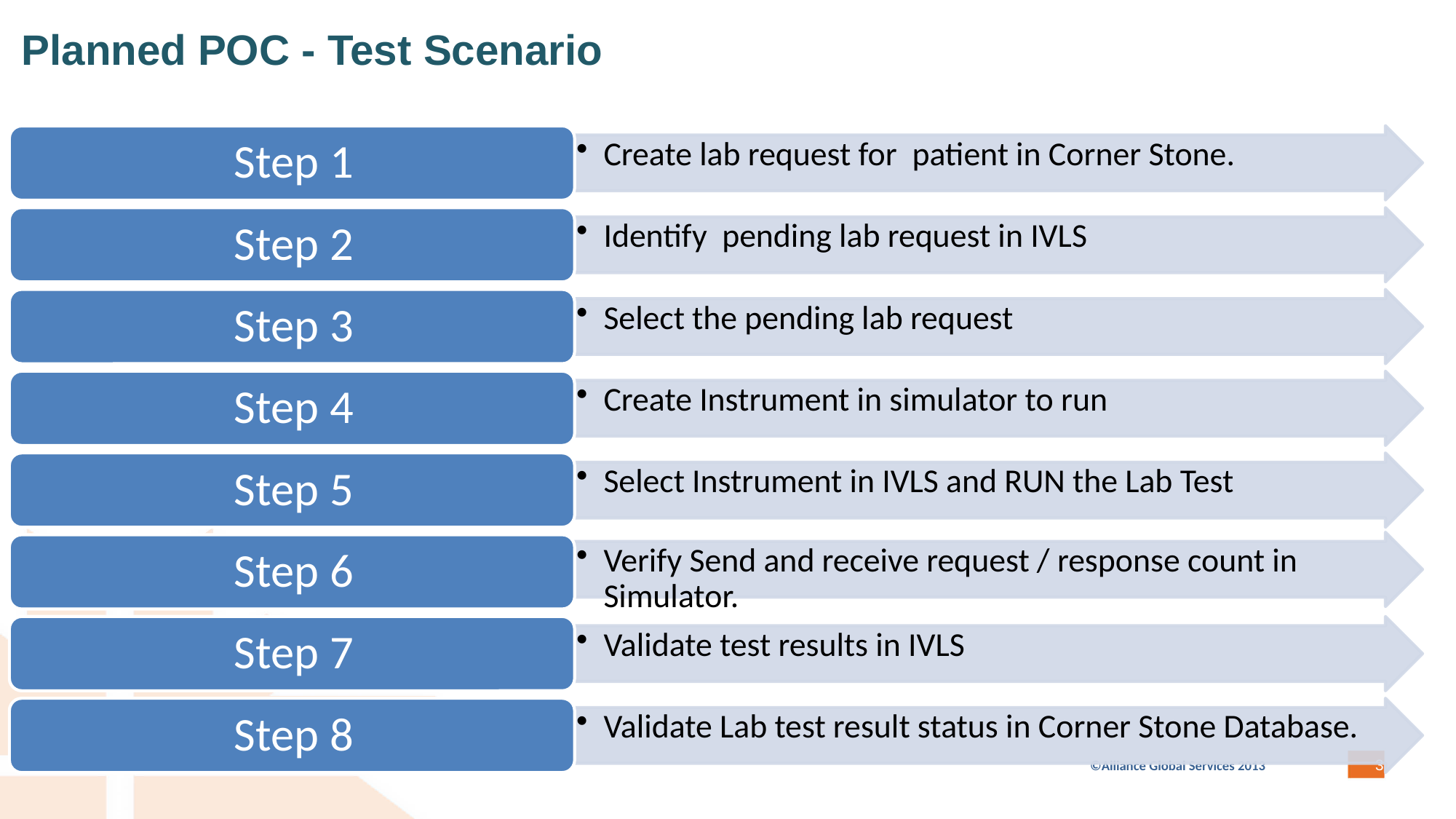

Planned POC - Test Scenario
Create lab request for  patient in Corner Stone.
Step 1
Identify  pending lab request in IVLS
Step 2
Select the pending lab request
Step 3
Create Instrument in simulator to run
Step 4
Select Instrument in IVLS and RUN the Lab Test
Step 5
Verify Send and receive request / response count in Simulator.
Step 6
Validate test results in IVLS
Step 7
Validate Lab test result status in Corner Stone Database.
Step 8